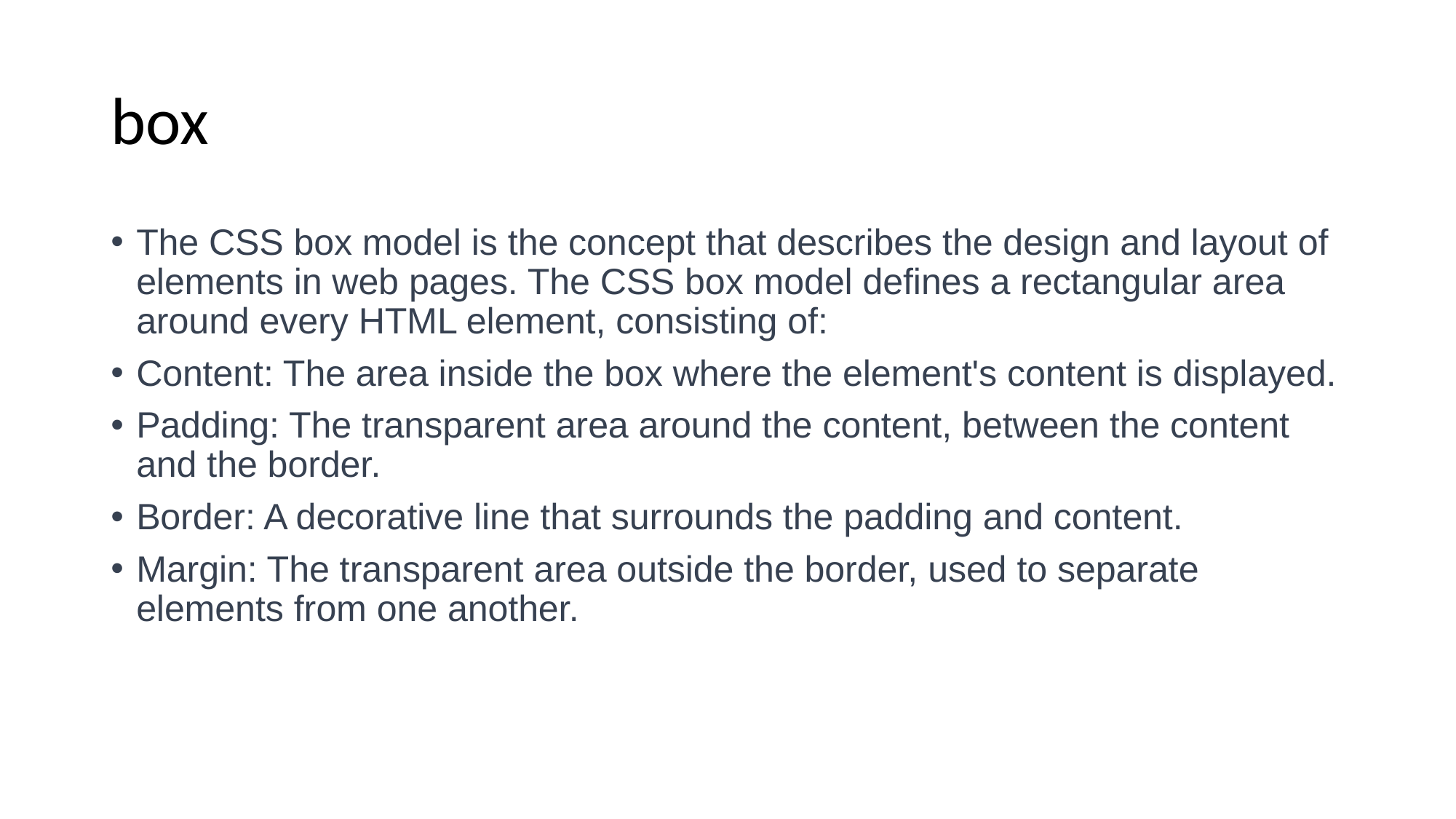

# box
The CSS box model is the concept that describes the design and layout of elements in web pages. The CSS box model defines a rectangular area around every HTML element, consisting of:
Content: The area inside the box where the element's content is displayed.
Padding: The transparent area around the content, between the content and the border.
Border: A decorative line that surrounds the padding and content.
Margin: The transparent area outside the border, used to separate elements from one another.